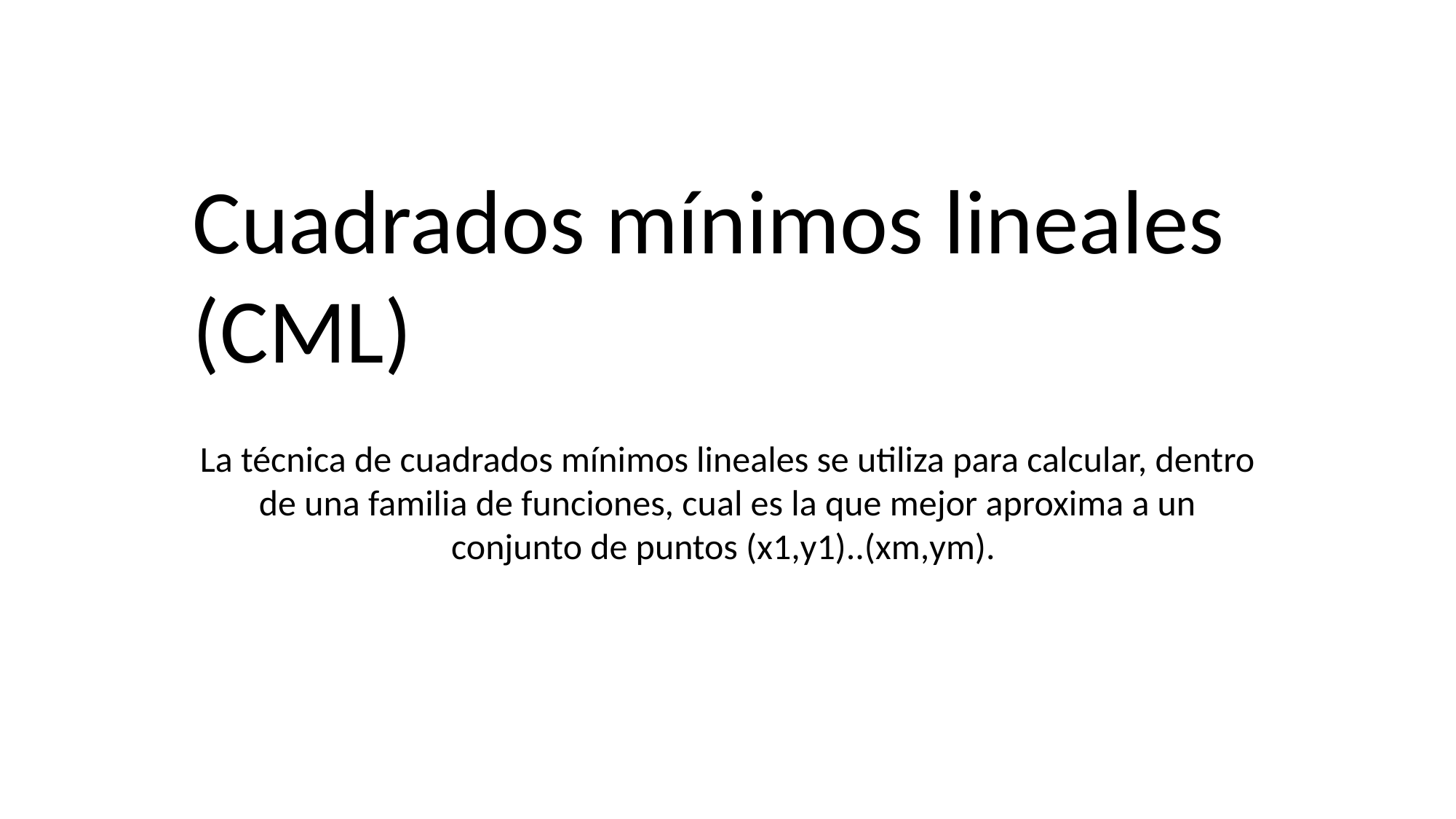

Cuadrados mínimos lineales (CML)

La técnica de cuadrados mínimos lineales se utiliza para calcular, dentro de una familia de funciones, cual es la que mejor aproxima a un conjunto de puntos (x1,y1)..(xm,ym).